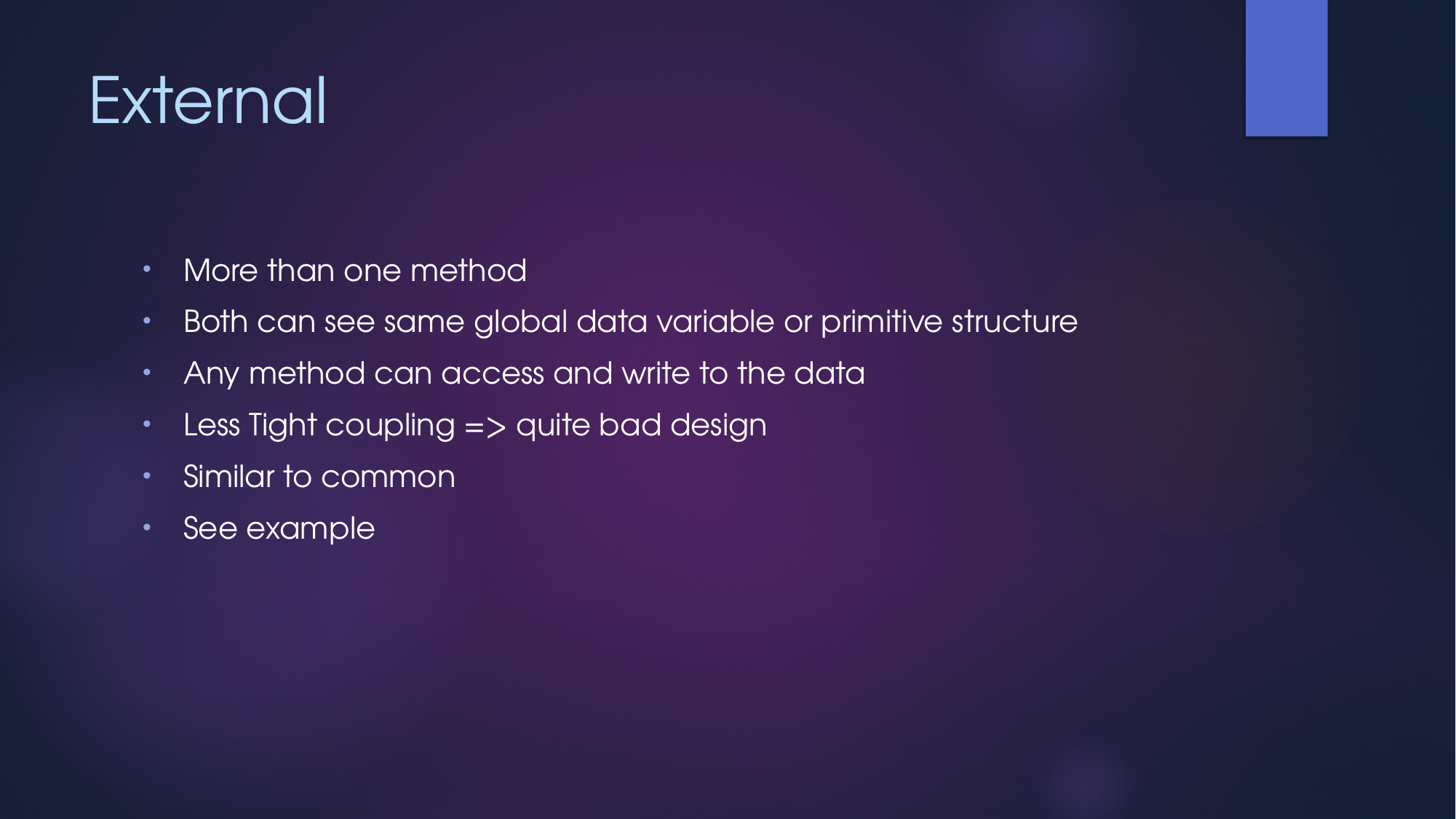

# External
More than one method
Both can see same global data variable or primitive structure
Any method can access and write to the data
Less Tight coupling => quite bad design
Similar to common
See example